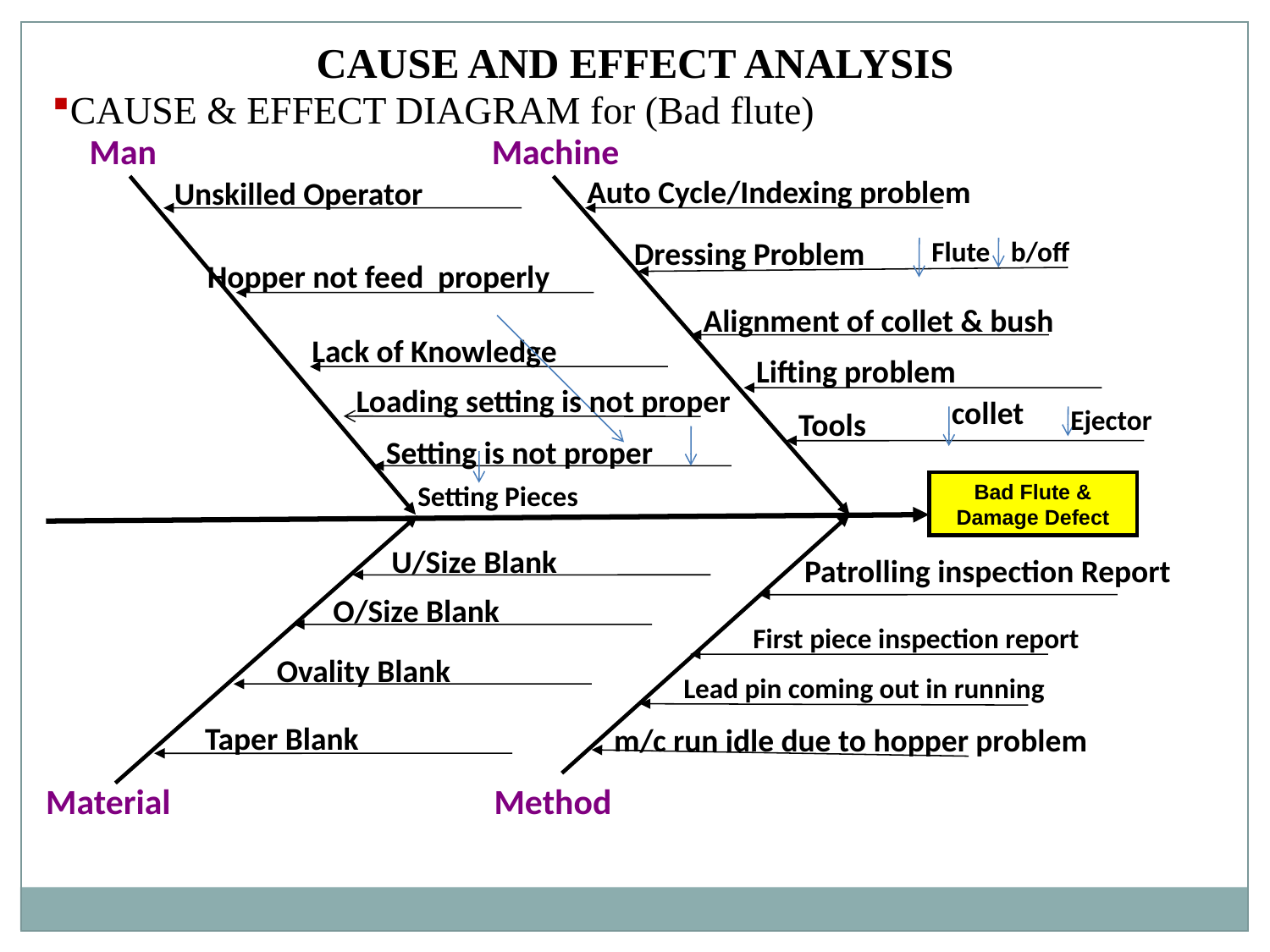

CAUSE AND EFFECT ANALYSIS
CAUSE & EFFECT DIAGRAM for (Bad flute)
Man
Machine
Auto Cycle/Indexing problem
Unskilled Operator

Dressing Problem
Flute
b/off
Hopper not feed  properly

Alignment of collet & bush
Lack of Knowledge

Lifting problem

Loading setting is not proper
collet

Ejector
Tools
Setting is not proper

Setting Pieces
Bad Flute & Damage Defect

U/Size Blank
   Patrolling inspection Report

O/Size Blank

First piece inspection report

Ovality Blank

Lead pin coming out in running

Taper Blank
m/c run idle due to hopper problem

Material
Method